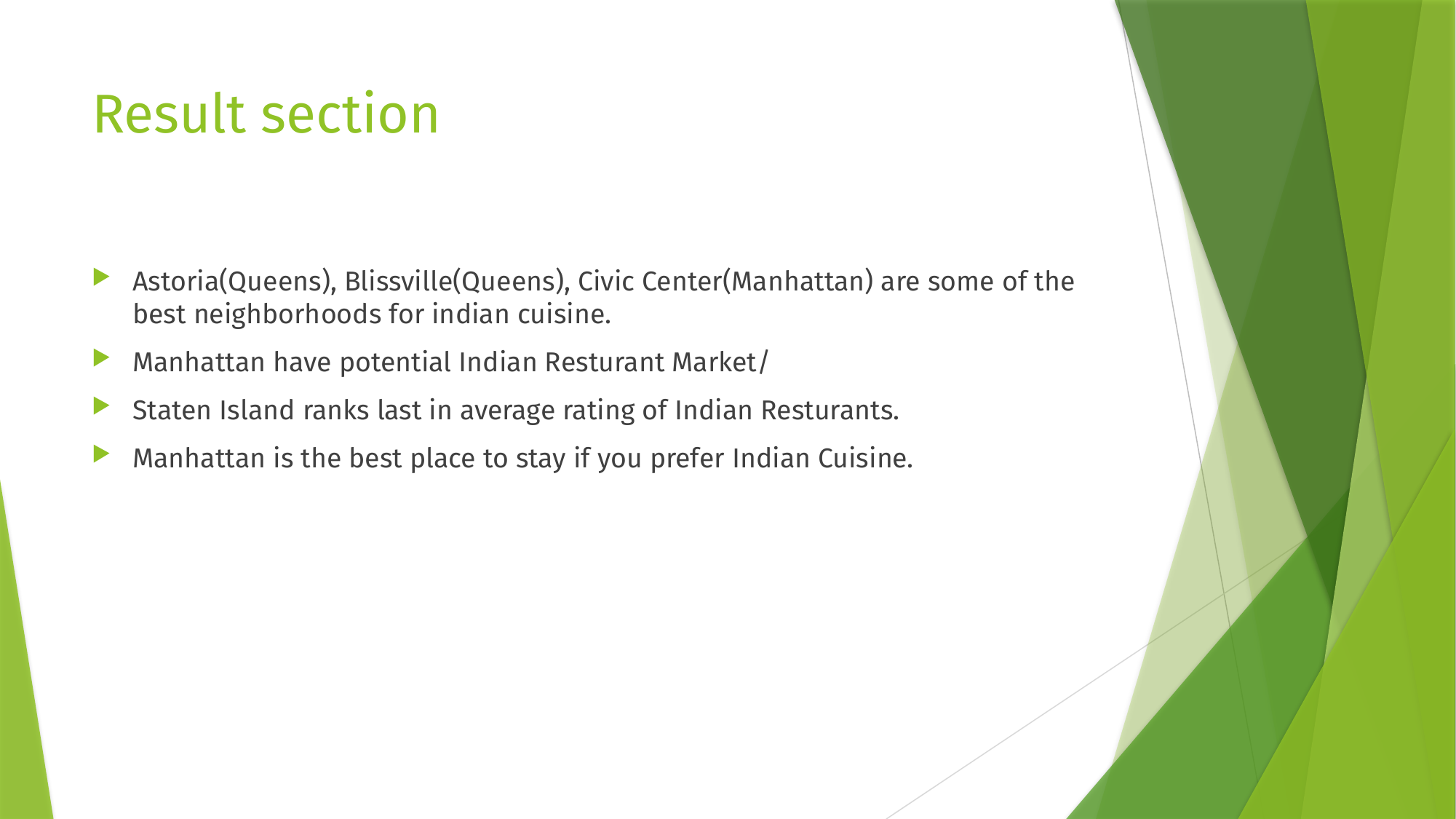

# Result section
Astoria(Queens), Blissville(Queens), Civic Center(Manhattan) are some of the best neighborhoods for indian cuisine.
Manhattan have potential Indian Resturant Market/
Staten Island ranks last in average rating of Indian Resturants.
Manhattan is the best place to stay if you prefer Indian Cuisine.